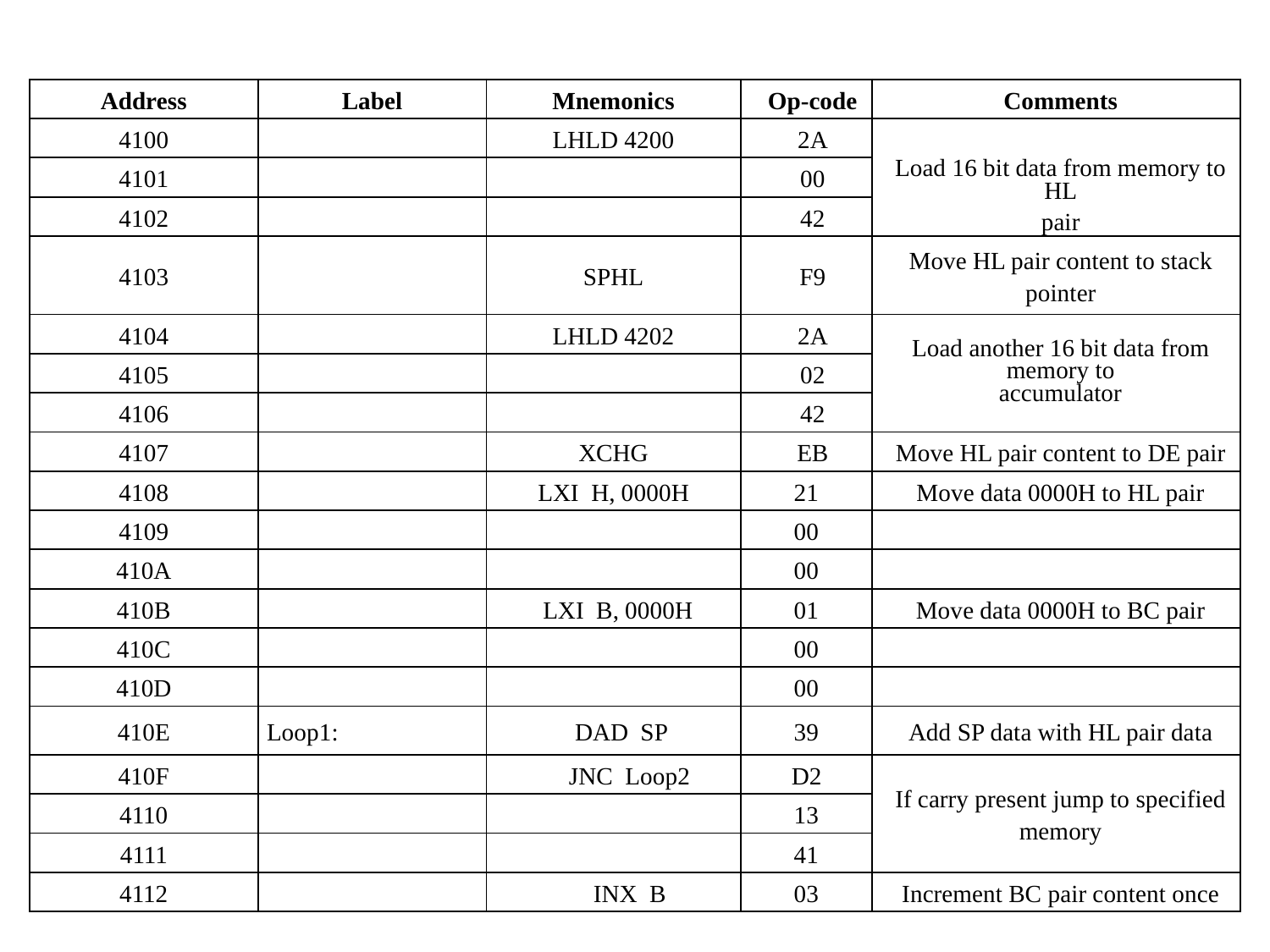

| Address | Label | Mnemonics | Op-code | Comments |
| --- | --- | --- | --- | --- |
| 4100 |  | LHLD 4200 | 2A | Load 16 bit data from memory to HL pair |
| 4101 |  |  | 00 |  |
| 4102 |  |  | 42 |  |
| 4103 |  | SPHL | F9 | Move HL pair content to stack pointer |
| 4104 |  | LHLD 4202 | 2A | Load another 16 bit data from memory to accumulator |
| 4105 |  |  | 02 |  |
| 4106 |  |  | 42 |  |
| 4107 |  | XCHG | EB | Move HL pair content to DE pair |
| 4108 |  | LXI H, 0000H | 21 | Move data 0000H to HL pair |
| 4109 |  |  | 00 |  |
| 410A |  |  | 00 |  |
| 410B |  | LXI B, 0000H | 01 | Move data 0000H to BC pair |
| 410C |  |  | 00 |  |
| 410D |  |  | 00 |  |
| 410E | Loop1: | DAD SP | 39 | Add SP data with HL pair data |
| 410F |  | JNC Loop2 | D2 | If carry present jump to specified memory |
| 4110 |  |  | 13 |  |
| 4111 |  |  | 41 |  |
| 4112 |  | INX B | 03 | Increment BC pair content once |